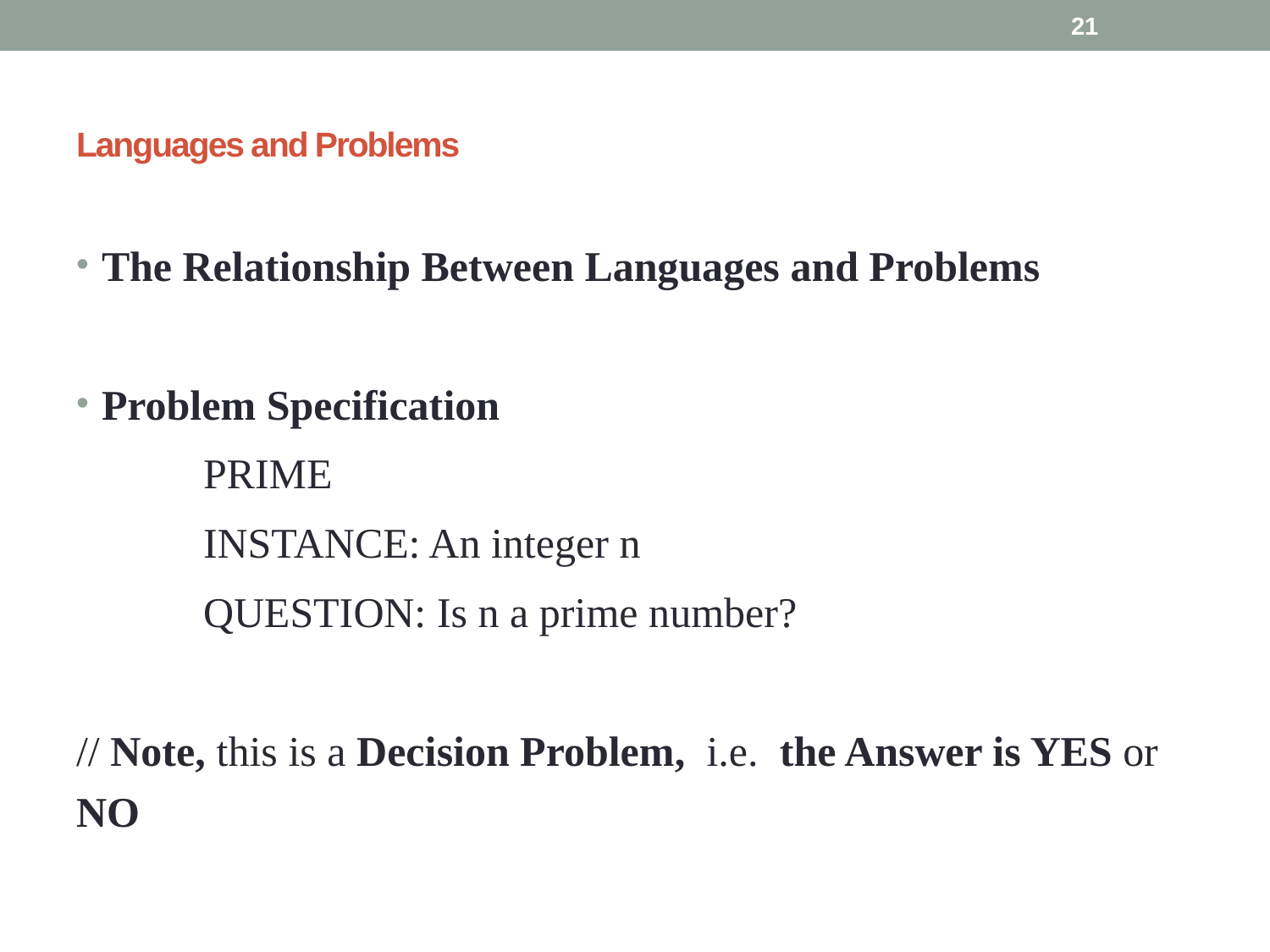

21
# Languages and Problems
The Relationship Between Languages and Problems

Problem Specification
	PRIME
	INSTANCE: An integer n
	QUESTION: Is n a prime number?

// Note, this is a Decision Problem,  i.e.  the Answer is YES or NO